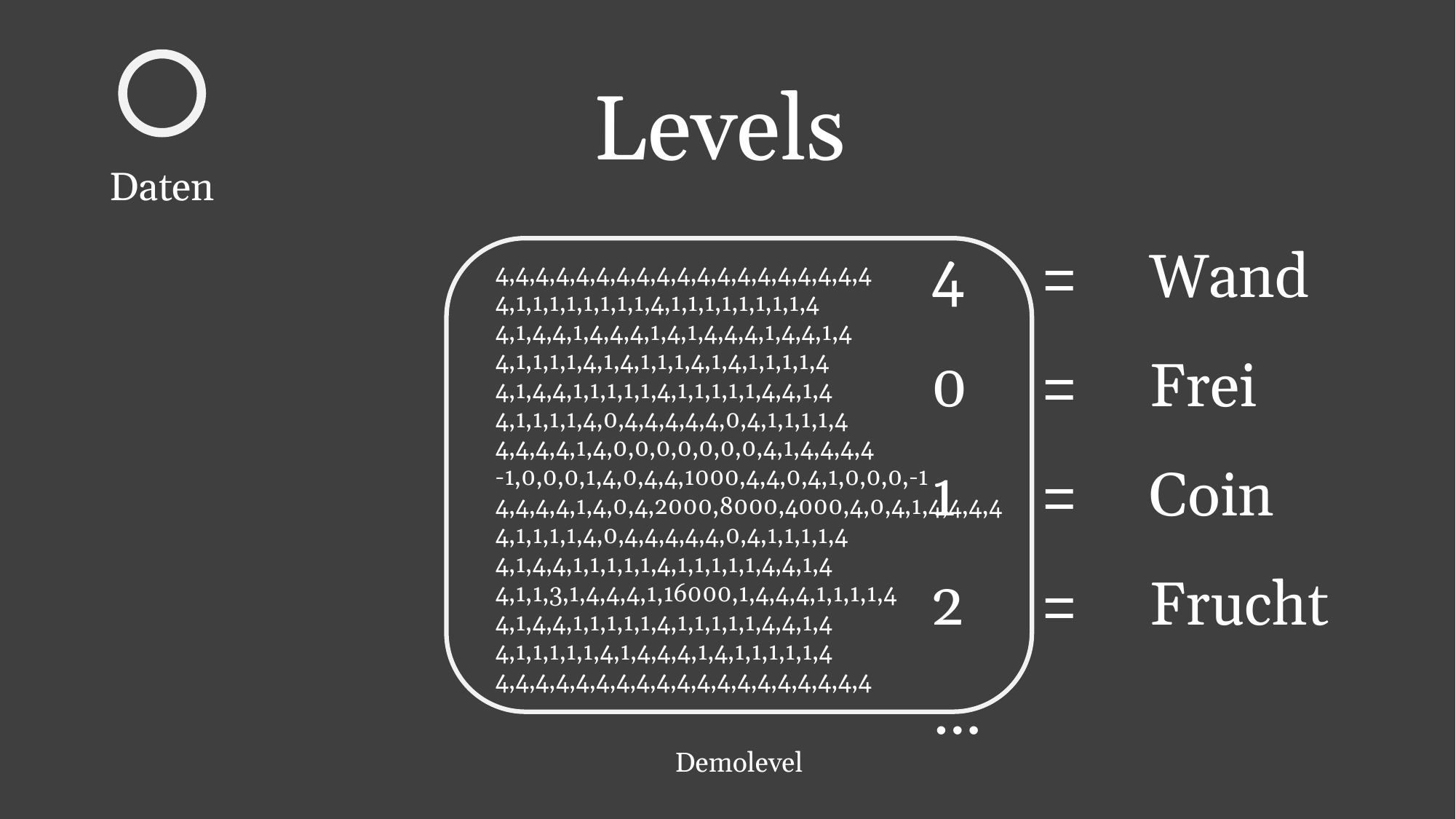

Daten
# Levels
4 	= 	Wand
0 	= 	Frei
1	=	Coin
2	=	Frucht
…

4,4,4,4,4,4,4,4,4,4,4,4,4,4,4,4,4,4,4
4,1,1,1,1,1,1,1,1,4,1,1,1,1,1,1,1,1,4
4,1,4,4,1,4,4,4,1,4,1,4,4,4,1,4,4,1,4
4,1,1,1,1,4,1,4,1,1,1,4,1,4,1,1,1,1,4
4,1,4,4,1,1,1,1,1,4,1,1,1,1,1,4,4,1,4
4,1,1,1,1,4,0,4,4,4,4,4,0,4,1,1,1,1,4
4,4,4,4,1,4,0,0,0,0,0,0,0,4,1,4,4,4,4
-1,0,0,0,1,4,0,4,4,1000,4,4,0,4,1,0,0,0,-1
4,4,4,4,1,4,0,4,2000,8000,4000,4,0,4,1,4,4,4,4
4,1,1,1,1,4,0,4,4,4,4,4,0,4,1,1,1,1,4
4,1,4,4,1,1,1,1,1,4,1,1,1,1,1,4,4,1,4
4,1,1,3,1,4,4,4,1,16000,1,4,4,4,1,1,1,1,4
4,1,4,4,1,1,1,1,1,4,1,1,1,1,1,4,4,1,4
4,1,1,1,1,1,4,1,4,4,4,1,4,1,1,1,1,1,4
4,4,4,4,4,4,4,4,4,4,4,4,4,4,4,4,4,4,4
Demolevel